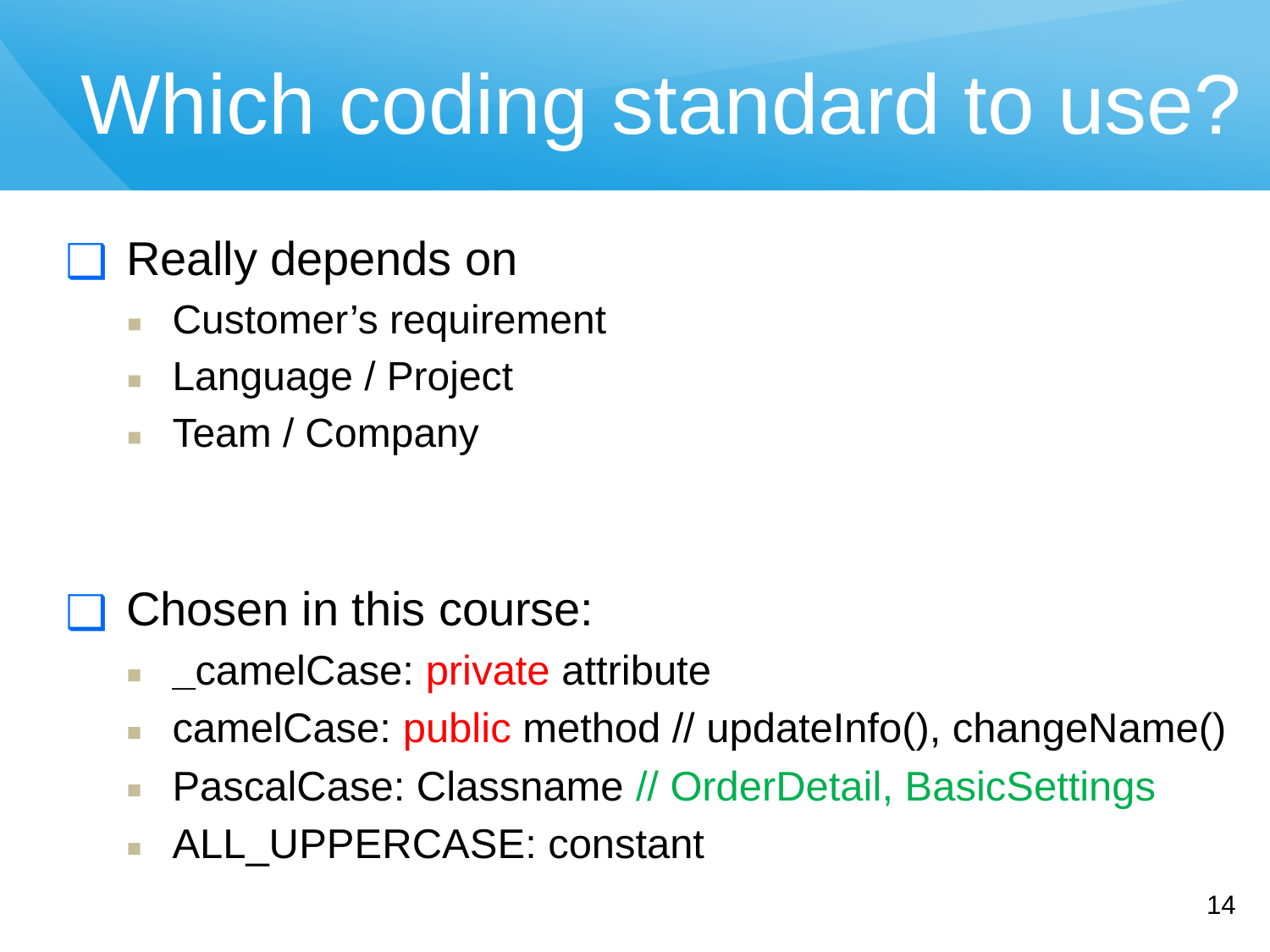

# Which coding standard to use?
Really depends on
Customer’s requirement
Language / Project
Team / Company

Chosen in this course:
_camelCase: private attribute
camelCase: public method // updateInfo(), changeName()
PascalCase: Classname // OrderDetail, BasicSettings
ALL_UPPERCASE: constant
14